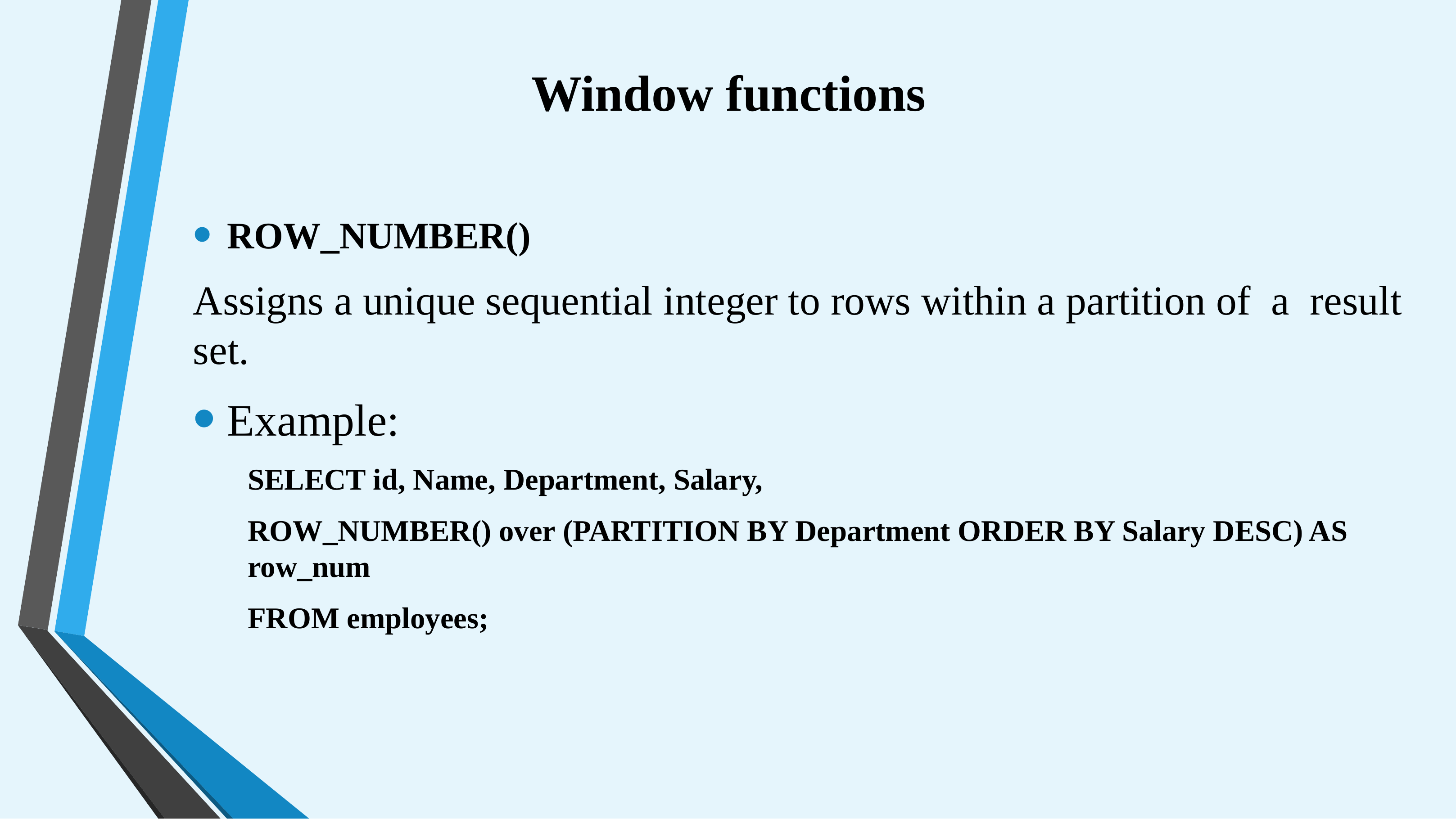

# Window functions
ROW_NUMBER()
Assigns a unique sequential integer to rows within a partition of  a  result set.
Example:
SELECT id, Name, Department, Salary,
ROW_NUMBER() over (PARTITION BY Department ORDER BY Salary DESC) AS  row_num
FROM employees;